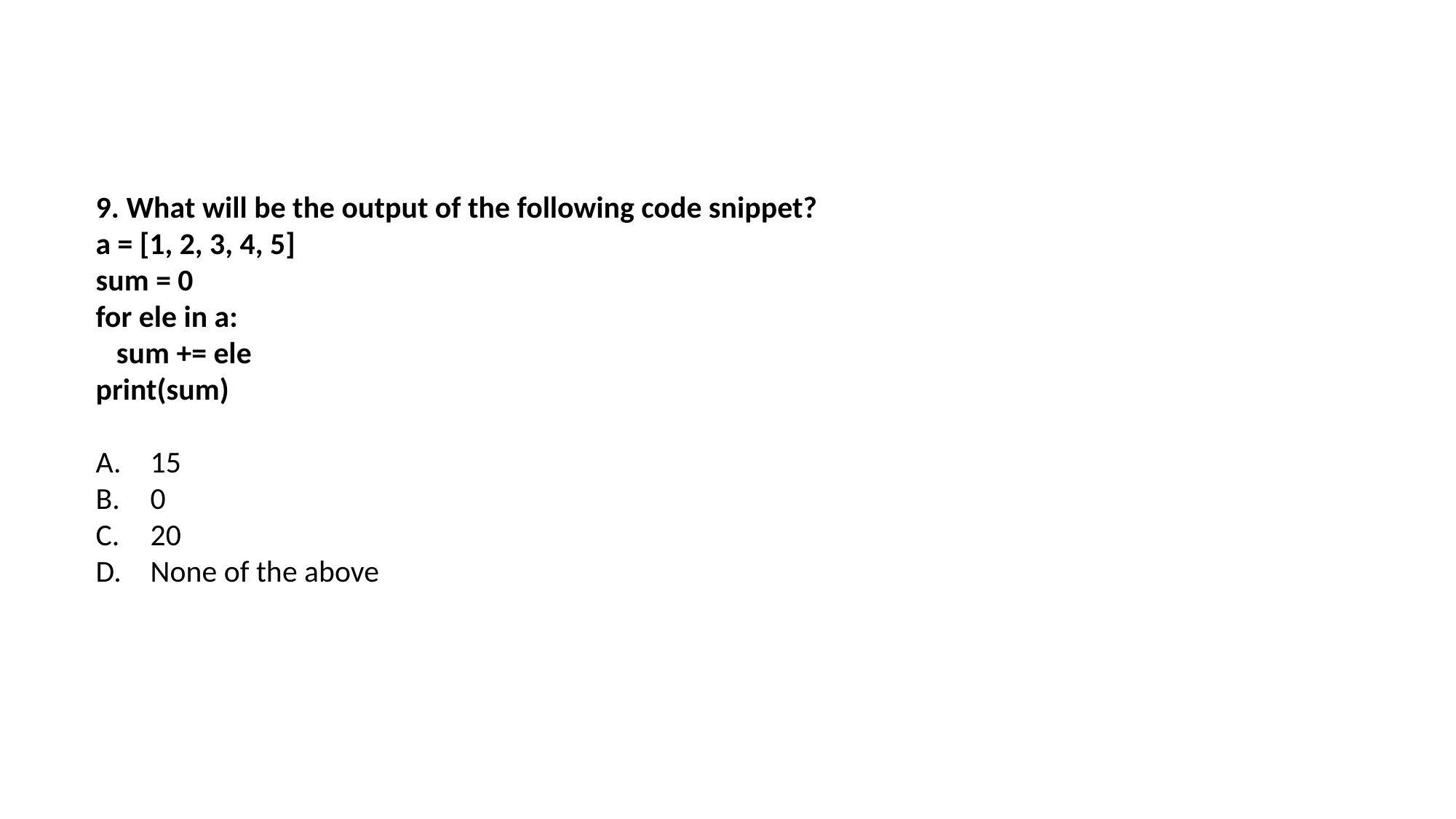

9. What will be the output of the following code snippet?
a = [1, 2, 3, 4, 5]
sum = 0
for ele in a:
   sum += ele
print(sum)

15
0
20
None of the above